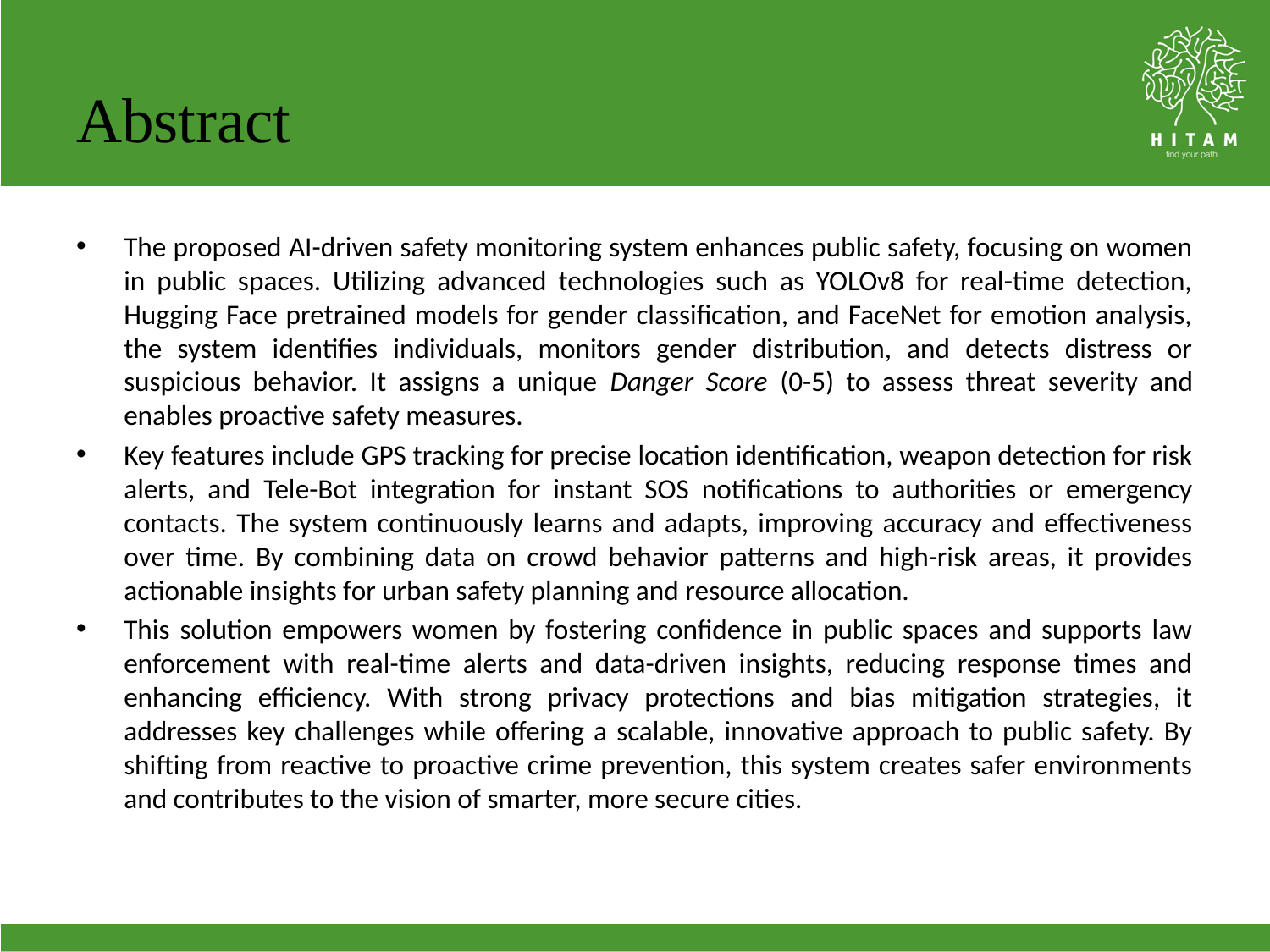

# Abstract
The proposed AI-driven safety monitoring system enhances public safety, focusing on women in public spaces. Utilizing advanced technologies such as YOLOv8 for real-time detection, Hugging Face pretrained models for gender classification, and FaceNet for emotion analysis, the system identifies individuals, monitors gender distribution, and detects distress or suspicious behavior. It assigns a unique Danger Score (0-5) to assess threat severity and enables proactive safety measures.
Key features include GPS tracking for precise location identification, weapon detection for risk alerts, and Tele-Bot integration for instant SOS notifications to authorities or emergency contacts. The system continuously learns and adapts, improving accuracy and effectiveness over time. By combining data on crowd behavior patterns and high-risk areas, it provides actionable insights for urban safety planning and resource allocation.
This solution empowers women by fostering confidence in public spaces and supports law enforcement with real-time alerts and data-driven insights, reducing response times and enhancing efficiency. With strong privacy protections and bias mitigation strategies, it addresses key challenges while offering a scalable, innovative approach to public safety. By shifting from reactive to proactive crime prevention, this system creates safer environments and contributes to the vision of smarter, more secure cities.